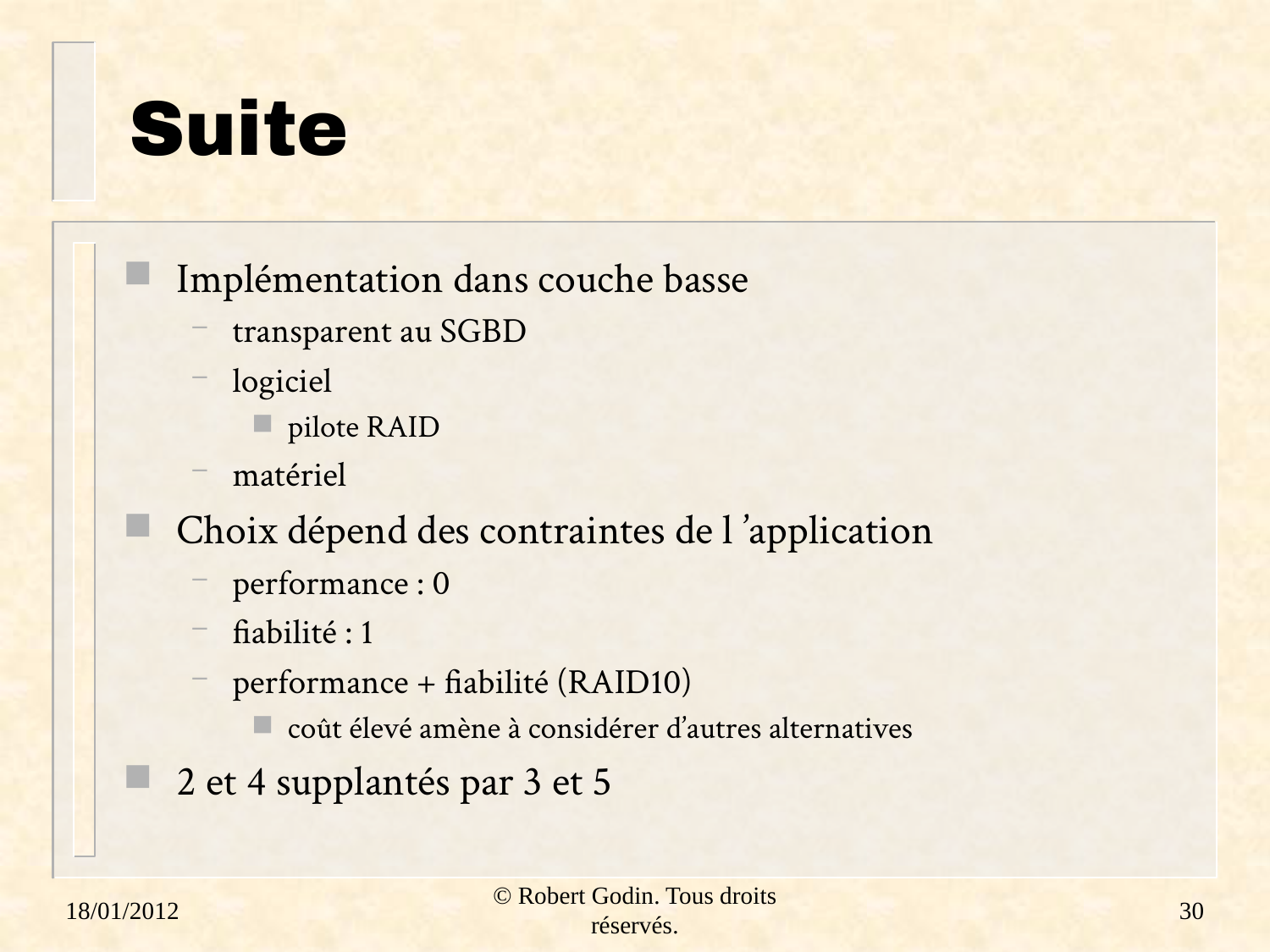

# Suite
Implémentation dans couche basse
transparent au SGBD
logiciel
pilote RAID
matériel
Choix dépend des contraintes de l ’application
performance : 0
fiabilité : 1
performance + fiabilité (RAID10)
coût élevé amène à considérer d’autres alternatives
2 et 4 supplantés par 3 et 5
18/01/2012
© Robert Godin. Tous droits réservés.
30